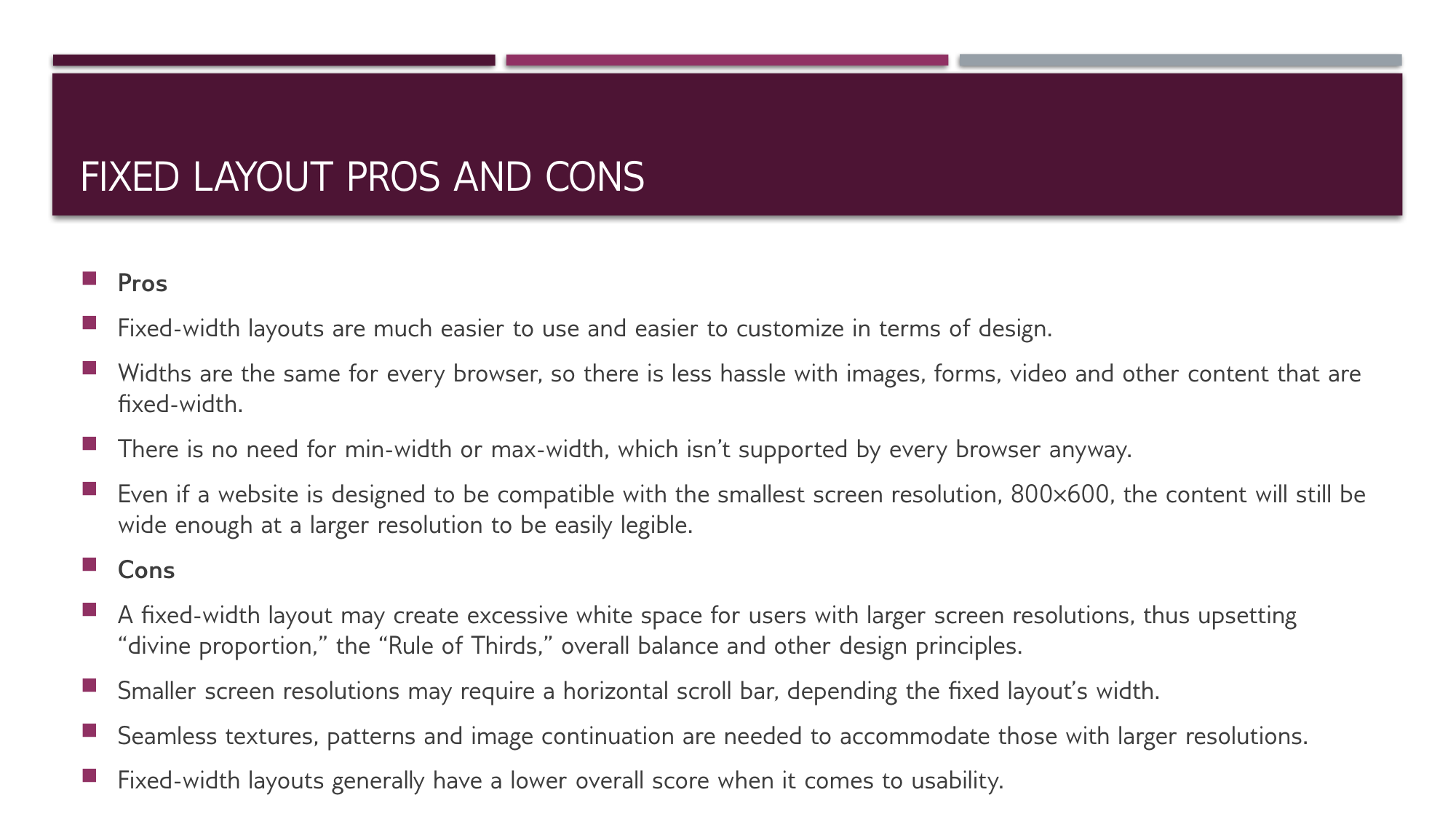

# Fixed Layout Pros and Cons
Pros
Fixed-width layouts are much easier to use and easier to customize in terms of design.
Widths are the same for every browser, so there is less hassle with images, forms, video and other content that are fixed-width.
There is no need for min-width or max-width, which isn’t supported by every browser anyway.
Even if a website is designed to be compatible with the smallest screen resolution, 800×600, the content will still be wide enough at a larger resolution to be easily legible.
Cons
A fixed-width layout may create excessive white space for users with larger screen resolutions, thus upsetting “divine proportion,” the “Rule of Thirds,” overall balance and other design principles.
Smaller screen resolutions may require a horizontal scroll bar, depending the fixed layout’s width.
Seamless textures, patterns and image continuation are needed to accommodate those with larger resolutions.
Fixed-width layouts generally have a lower overall score when it comes to usability.